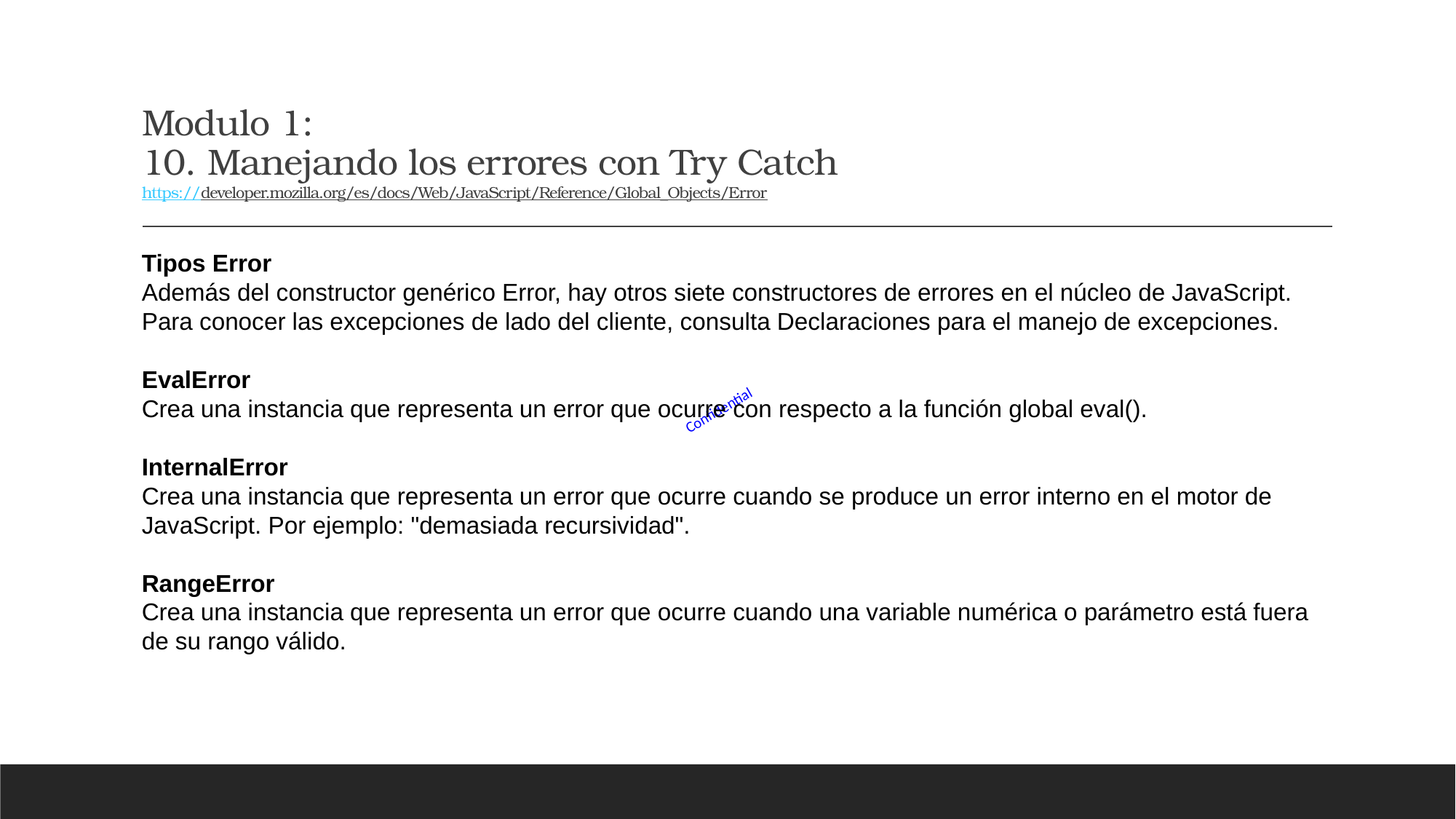

# Modulo 1: 10. Manejando los errores con Try Catch https://developer.mozilla.org/es/docs/Web/JavaScript/Reference/Global_Objects/Error
Tipos Error
Además del constructor genérico Error, hay otros siete constructores de errores en el núcleo de JavaScript. Para conocer las excepciones de lado del cliente, consulta Declaraciones para el manejo de excepciones.

EvalError
Crea una instancia que representa un error que ocurre con respecto a la función global eval().

InternalError
Crea una instancia que representa un error que ocurre cuando se produce un error interno en el motor de JavaScript. Por ejemplo: "demasiada recursividad".

RangeError
Crea una instancia que representa un error que ocurre cuando una variable numérica o parámetro está fuera de su rango válido.